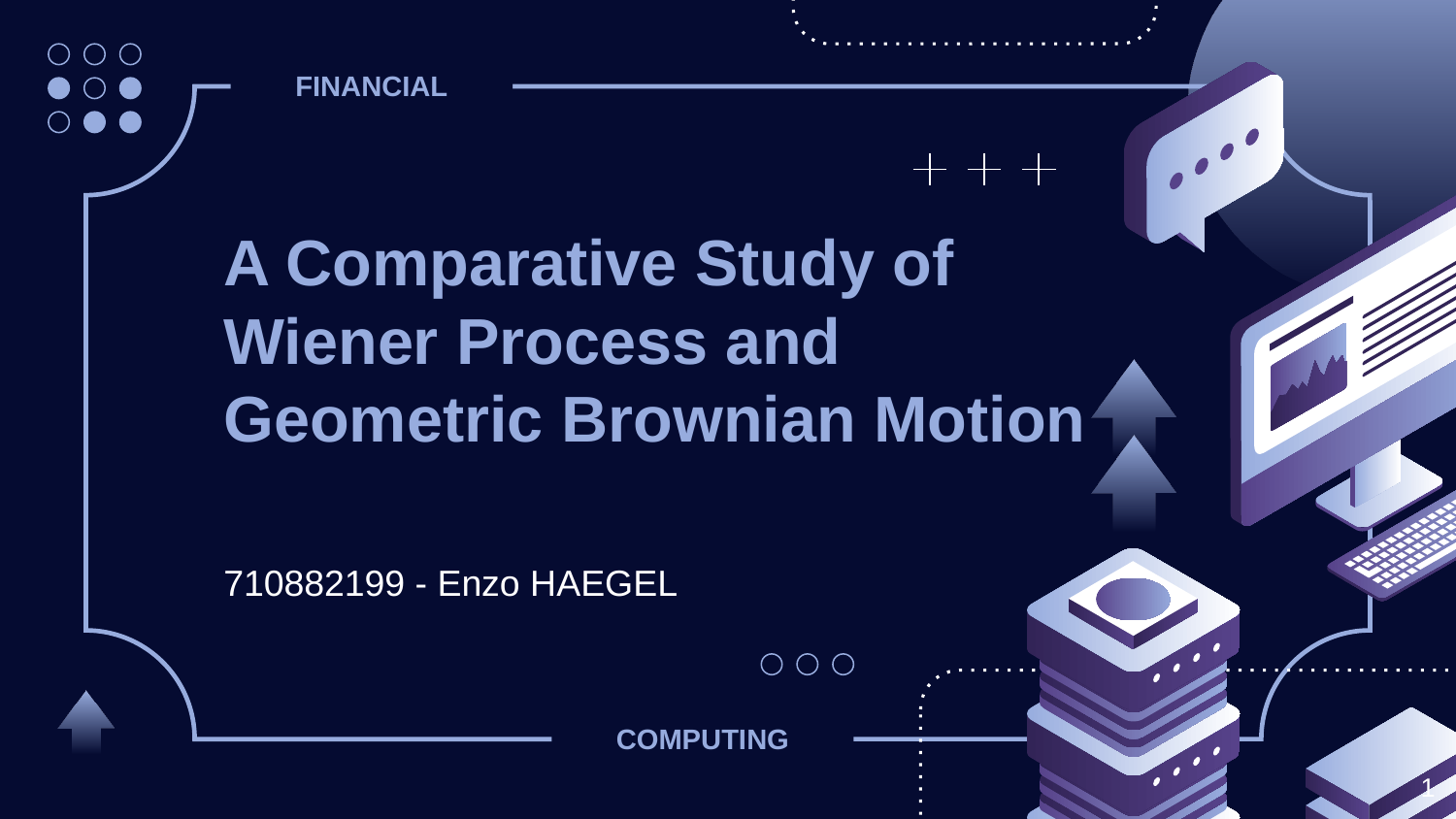

FINANCIAL

# A Comparative Study of Wiener Process and Geometric Brownian Motion

710882199 - Enzo HAEGEL

COMPUTING
1